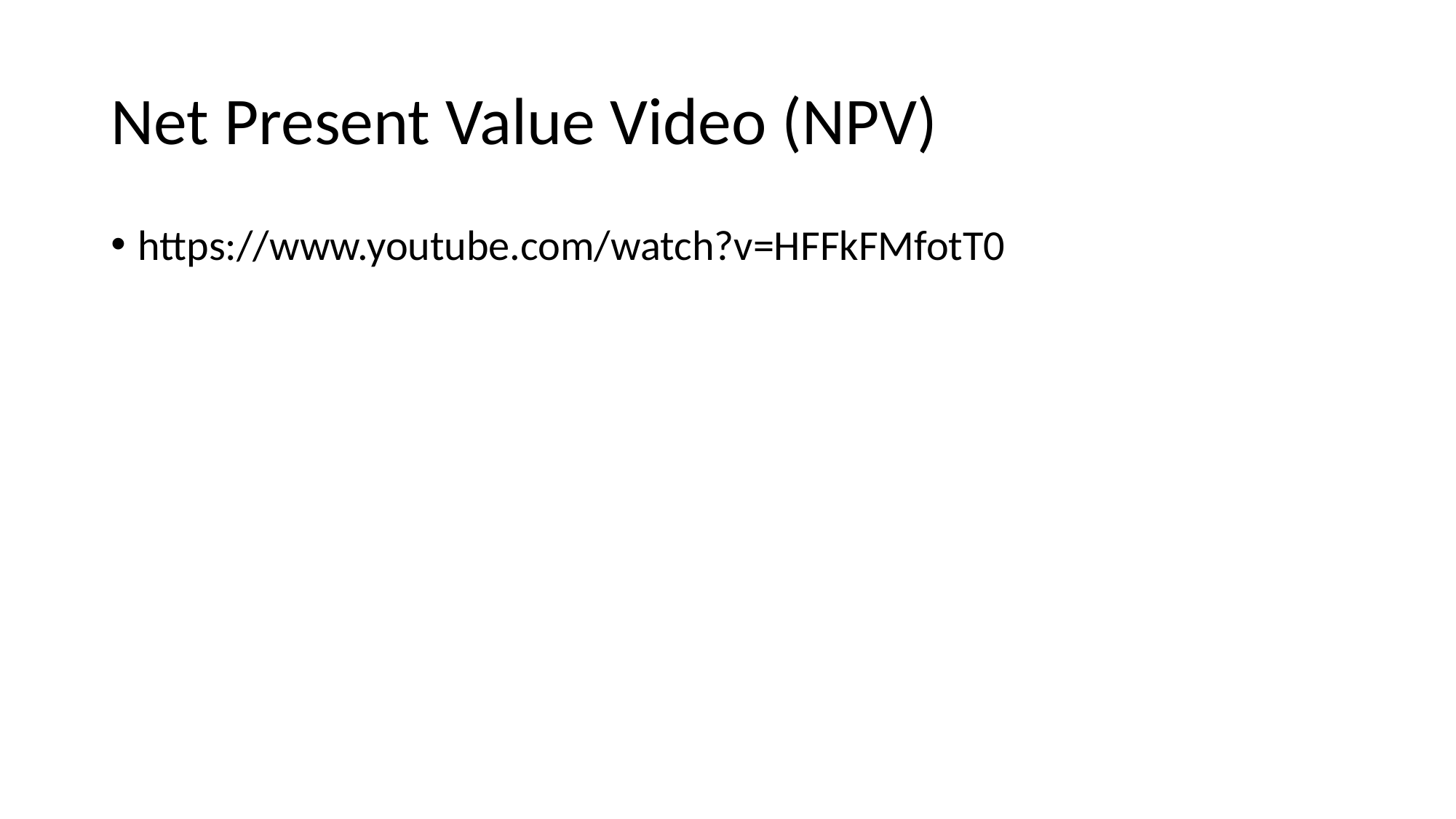

# Net Present Value Video (NPV)
https://www.youtube.com/watch?v=HFFkFMfotT0